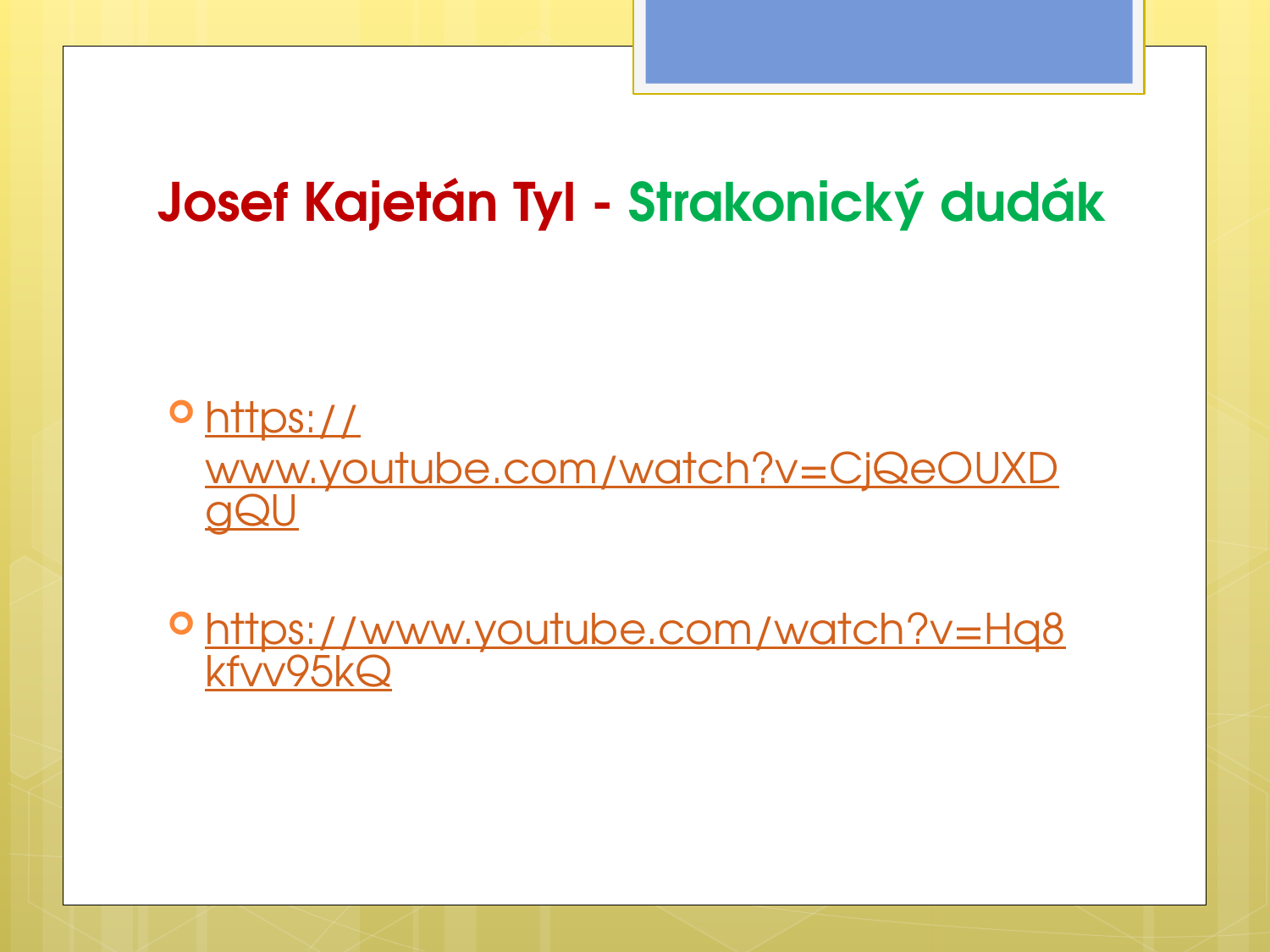

# Josef Kajetán Tyl - Strakonický dudák

https://www.youtube.com/watch?v=CjQeOUXDgQU

https://www.youtube.com/watch?v=Hq8kfvv95kQ